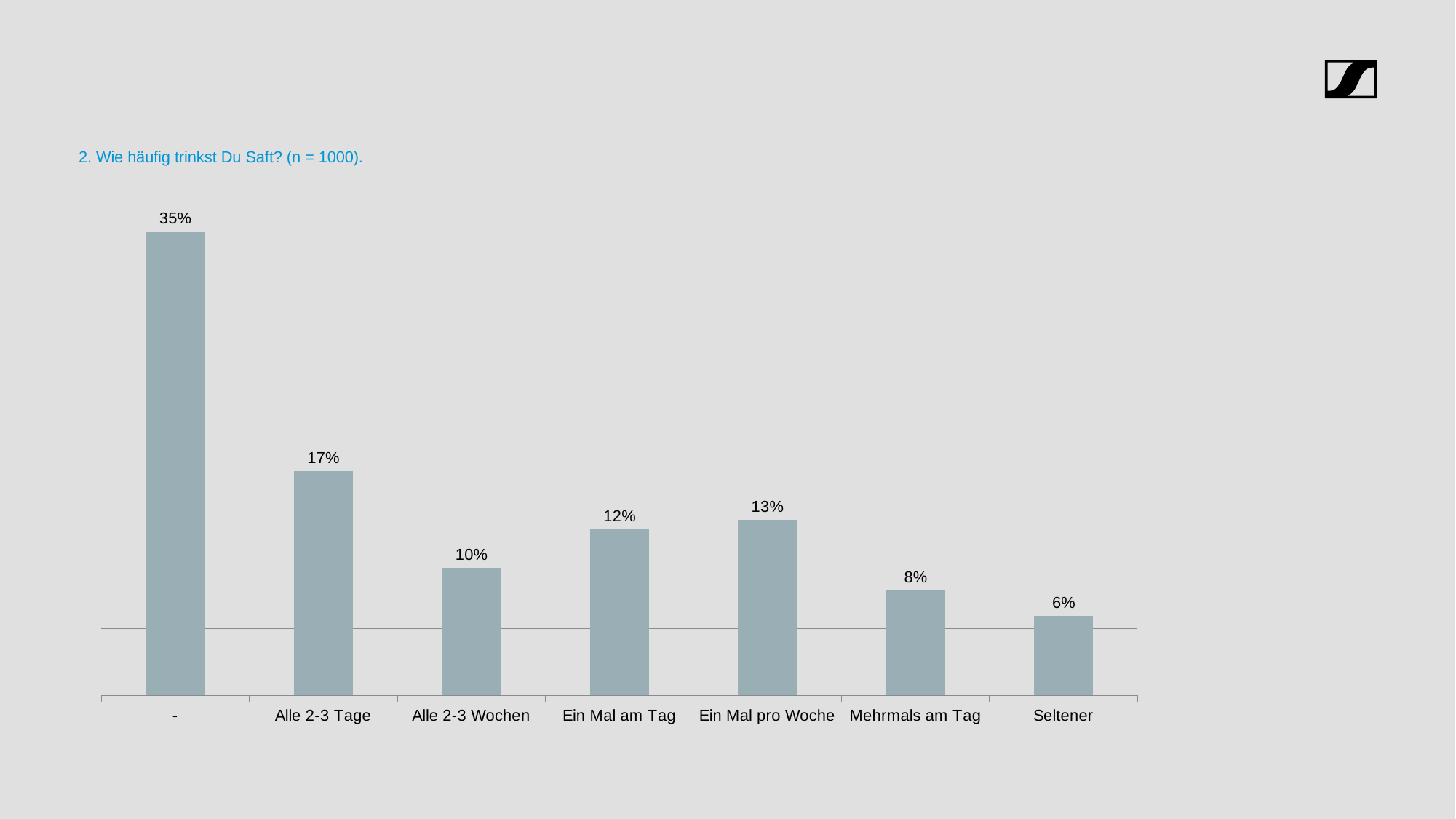

#
2. Wie häufig trinkst Du Saft? (n = 1000).

### Chart

| Category |  |
|---|---|
| - | 0.346 |
| Alle 2-3 Tage | 0.167 |
| Alle 2-3 Wochen | 0.095 |
| Ein Mal am Tag | 0.124 |
| Ein Mal pro Woche | 0.131 |
| Mehrmals am Tag | 0.078 |
| Seltener | 0.059 |